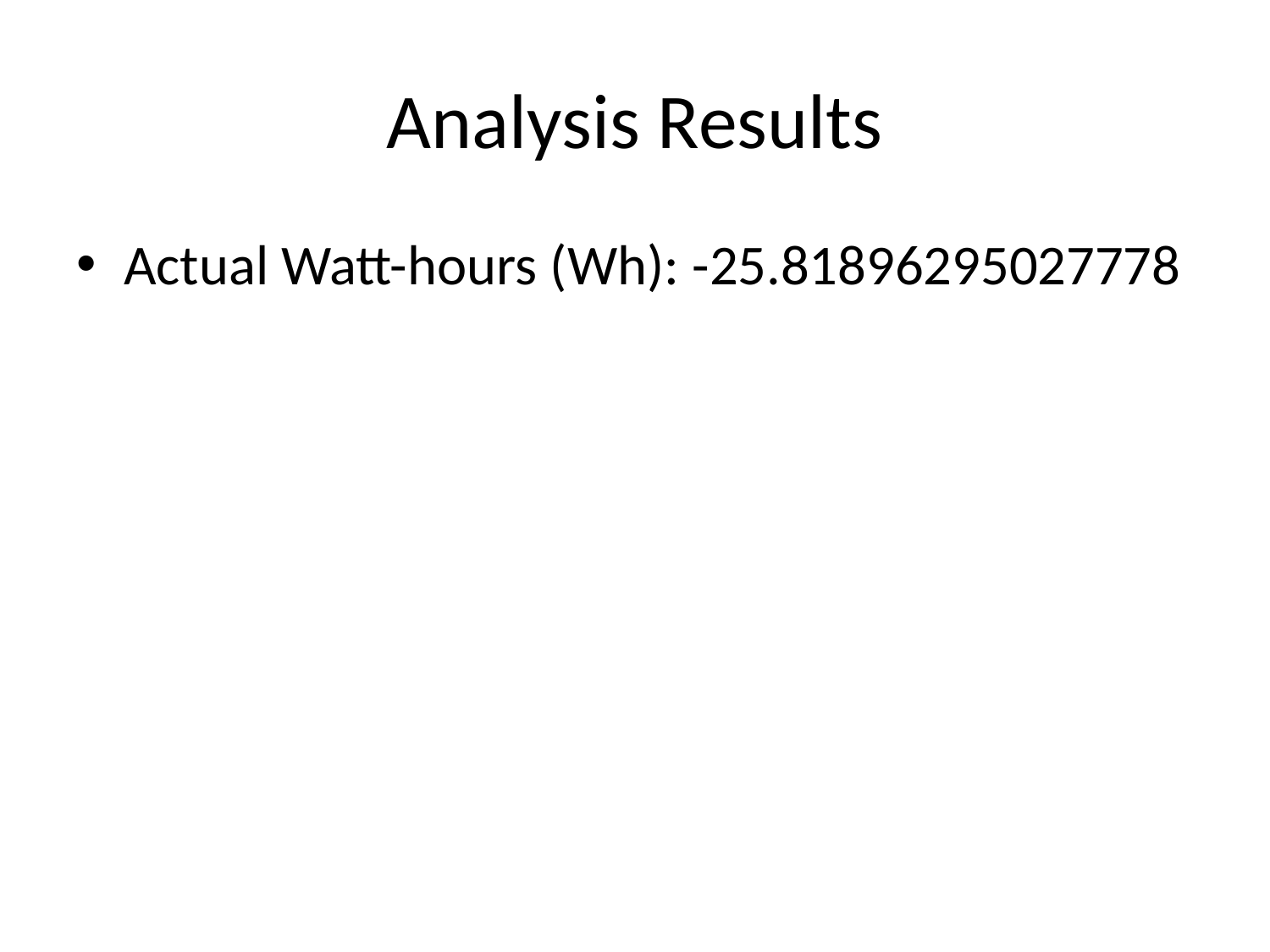

# Analysis Results
Actual Watt-hours (Wh): -25.81896295027778